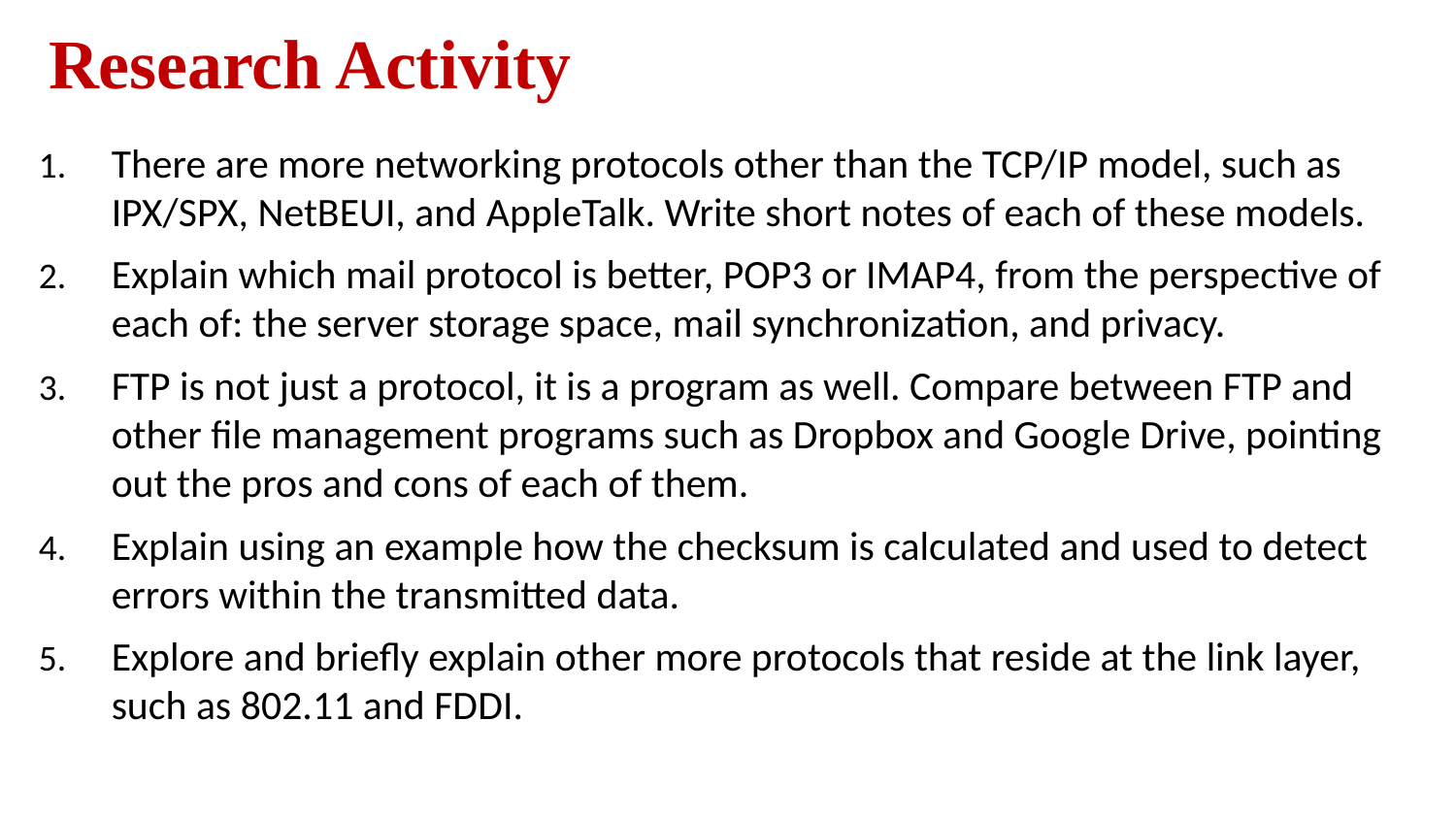

Research Activity
There are more networking protocols other than the TCP/IP model, such as IPX/SPX, NetBEUI, and AppleTalk. Write short notes of each of these models.
Explain which mail protocol is better, POP3 or IMAP4, from the perspective of each of: the server storage space, mail synchronization, and privacy.
FTP is not just a protocol, it is a program as well. Compare between FTP and other file management programs such as Dropbox and Google Drive, pointing out the pros and cons of each of them.
Explain using an example how the checksum is calculated and used to detect errors within the transmitted data.
Explore and briefly explain other more protocols that reside at the link layer, such as 802.11 and FDDI.